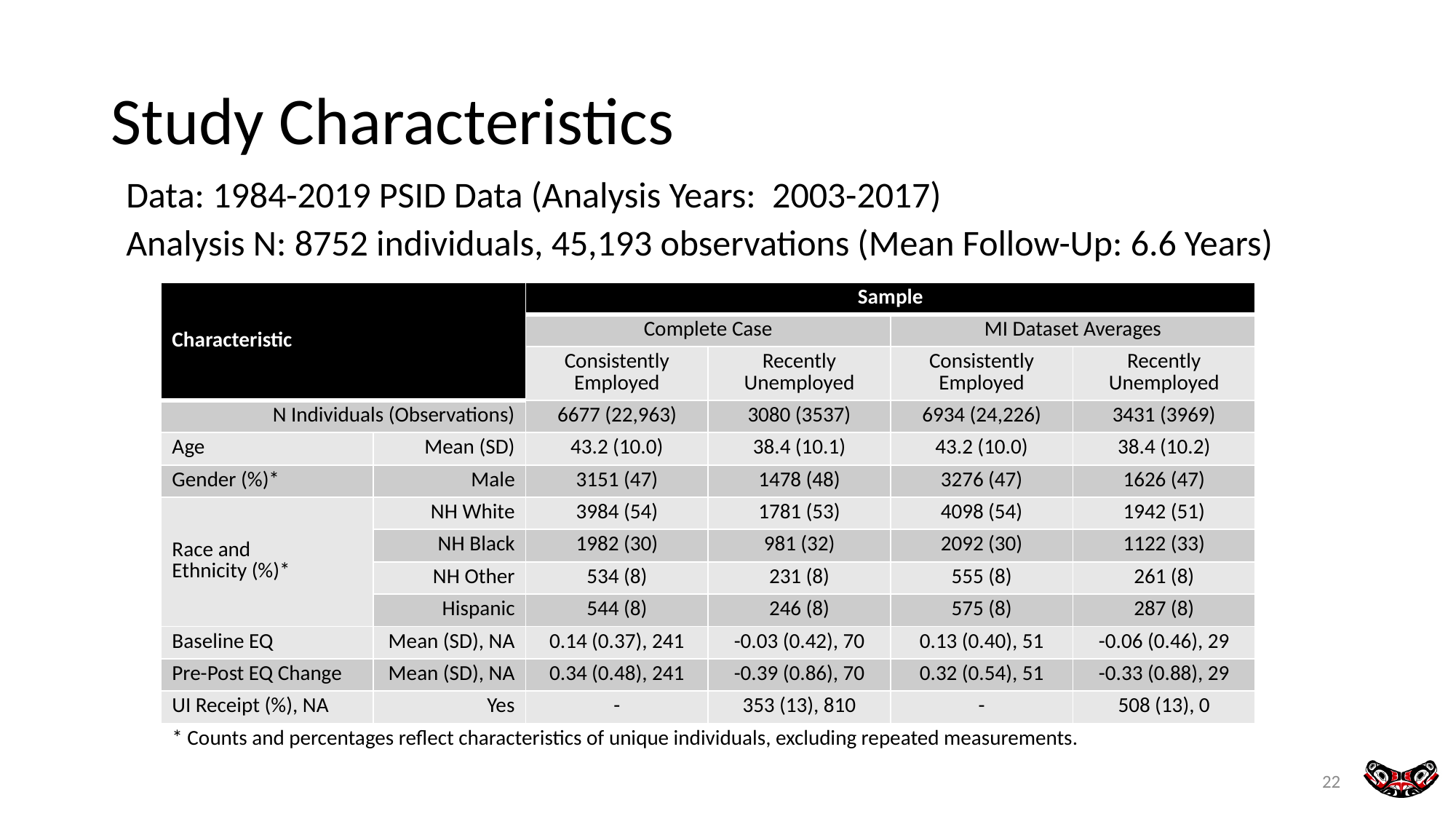

# Study Characteristics
Data: 1984-2019 PSID Data (Analysis Years:  2003-2017)
Analysis N: 8752 individuals, 45,193 observations (Mean Follow-Up: 6.6 Years)
| Characteristic |  | Sample |  |  |  |
| --- | --- | --- | --- | --- | --- |
|  |  | Complete Case |  | MI Dataset Averages |  |
|  |  | Consistently Employed | Recently Unemployed | Consistently Employed | Recently Unemployed |
| N Individuals (Observations) |  | 6677 (22,963) | 3080 (3537) | 6934 (24,226) | 3431 (3969) |
| Age | Mean (SD) | 43.2 (10.0) | 38.4 (10.1) | 43.2 (10.0) | 38.4 (10.2) |
| Gender (%)\* | Male | 3151 (47) | 1478 (48) | 3276 (47) | 1626 (47) |
| Race and Ethnicity (%)\* | NH White | 3984 (54) | 1781 (53) | 4098 (54) | 1942 (51) |
|  | NH Black | 1982 (30) | 981 (32) | 2092 (30) | 1122 (33) |
|  | NH Other | 534 (8) | 231 (8) | 555 (8) | 261 (8) |
|  | Hispanic | 544 (8) | 246 (8) | 575 (8) | 287 (8) |
| Baseline EQ | Mean (SD), NA | 0.14 (0.37), 241 | -0.03 (0.42), 70 | 0.13 (0.40), 51 | -0.06 (0.46), 29 |
| Pre-Post EQ Change | Mean (SD), NA | 0.34 (0.48), 241 | -0.39 (0.86), 70 | 0.32 (0.54), 51 | -0.33 (0.88), 29 |
| UI Receipt (%), NA | Yes | - | 353 (13), 810 | - | 508 (13), 0 |
| \* Counts and percentages reflect characteristics of unique individuals, excluding repeated measurements. |  |  |  |  |  |
22